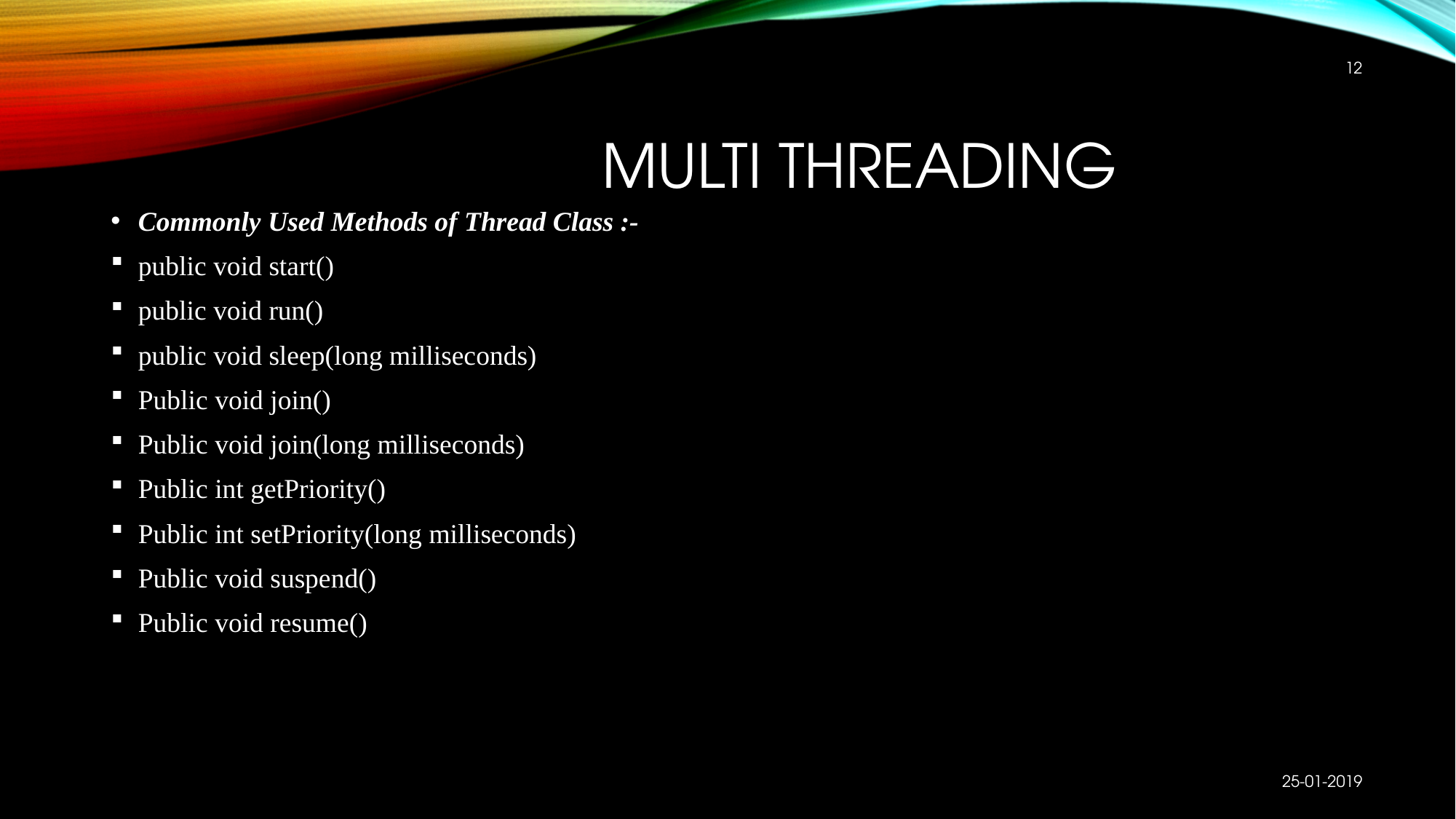

12
# Multi Threading
Commonly Used Methods of Thread Class :-
public void start()
public void run()
public void sleep(long milliseconds)
Public void join()
Public void join(long milliseconds)
Public int getPriority()
Public int setPriority(long milliseconds)
Public void suspend()
Public void resume()

25-01-2019